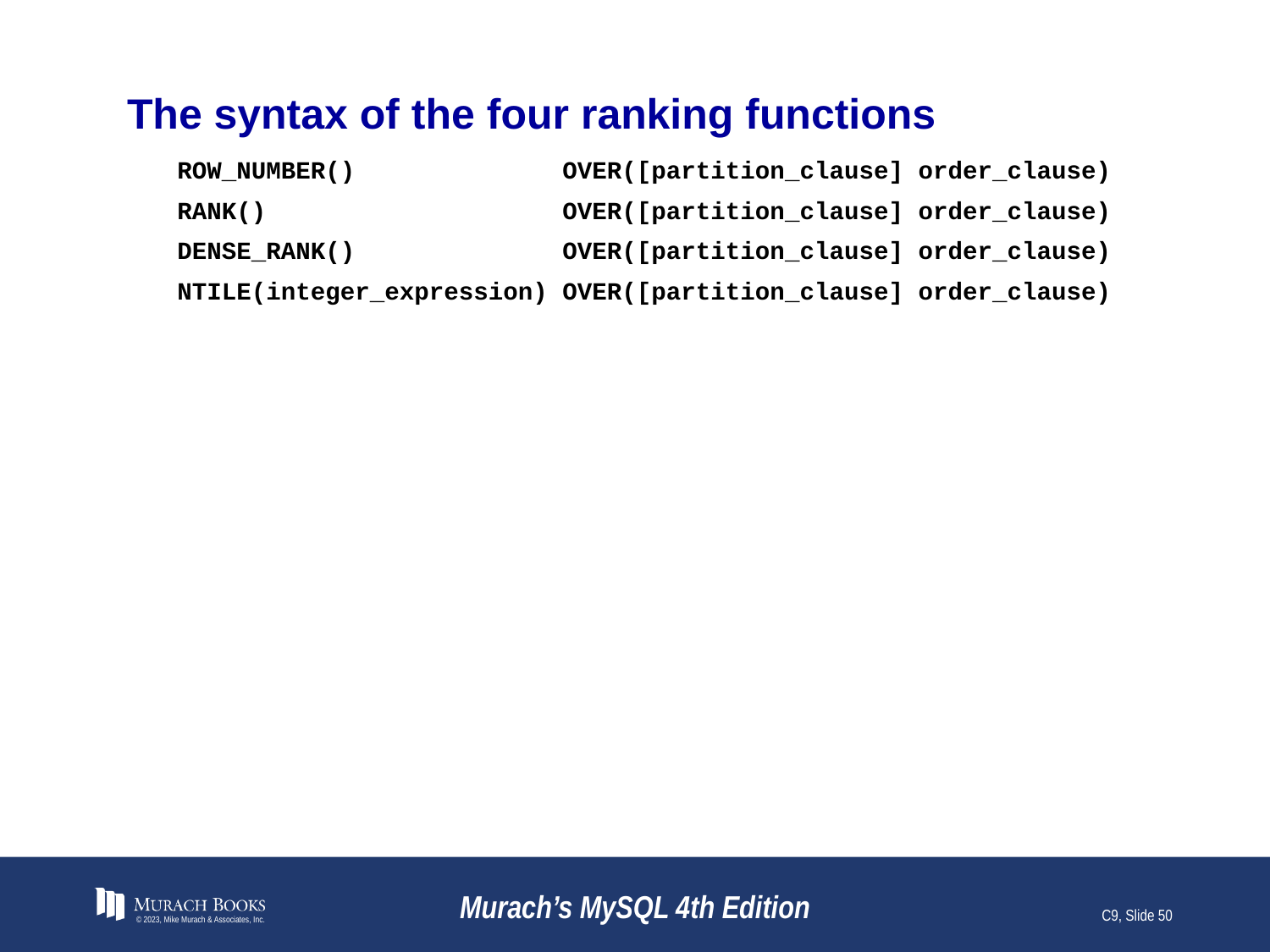

# The syntax of the four ranking functions
ROW_NUMBER()              OVER([partition_clause] order_clause)
RANK()                    OVER([partition_clause] order_clause)
DENSE_RANK()              OVER([partition_clause] order_clause)
NTILE(integer_expression) OVER([partition_clause] order_clause)
© 2023, Mike Murach & Associates, Inc.
Murach’s MySQL 4th Edition

C9, Slide 50